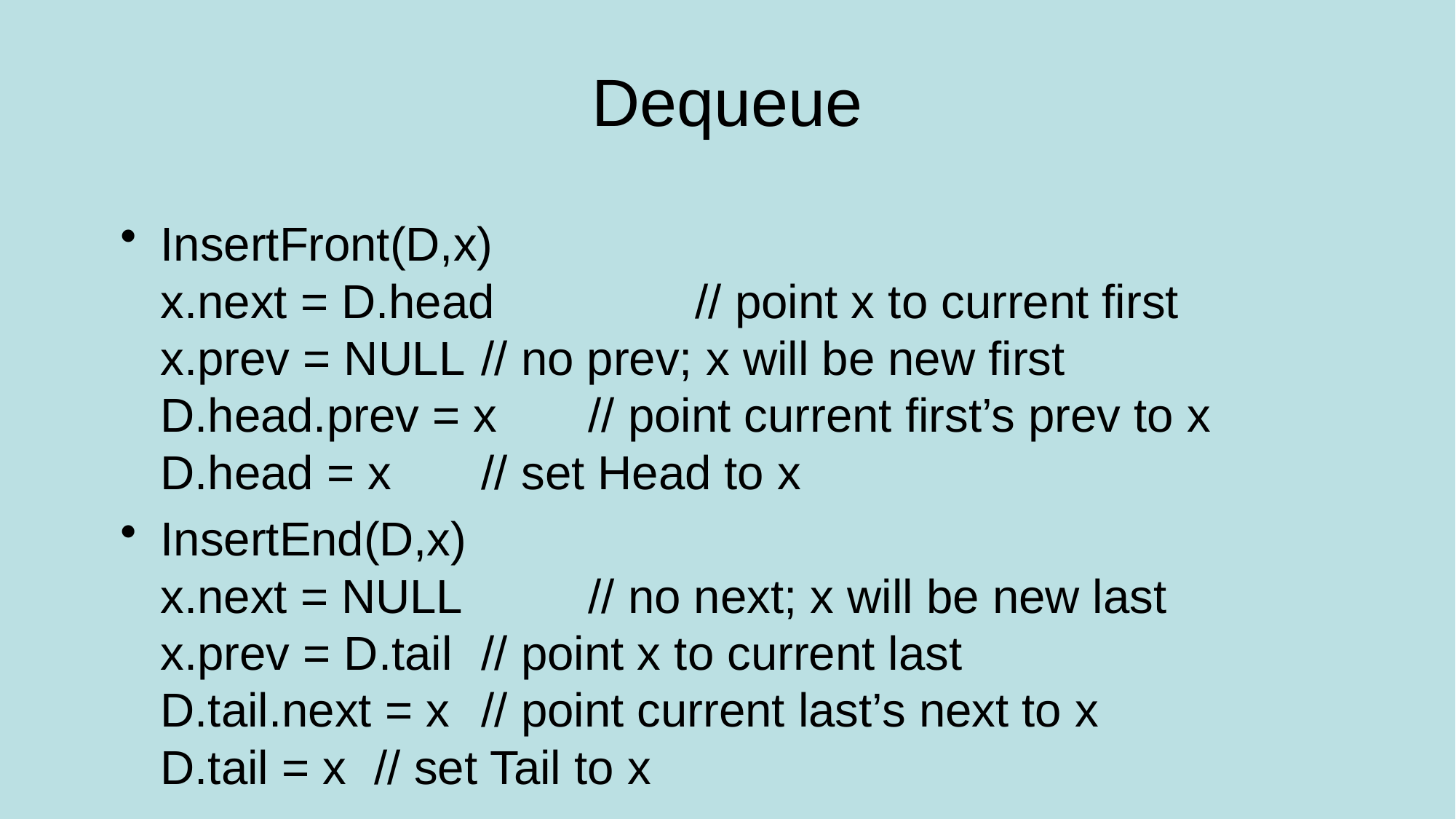

# Dequeue
InsertFront(D,x)
x.next = D.head	 	// point x to current first
x.prev = NULL		// no prev; x will be new first
D.head.prev = x		// point current first’s prev to x
D.head = x			// set Head to x
InsertEnd(D,x)
x.next = NULL	 	// no next; x will be new last
x.prev = D.tail		// point x to current last
D.tail.next = x		// point current last’s next to x
D.tail = x			// set Tail to x